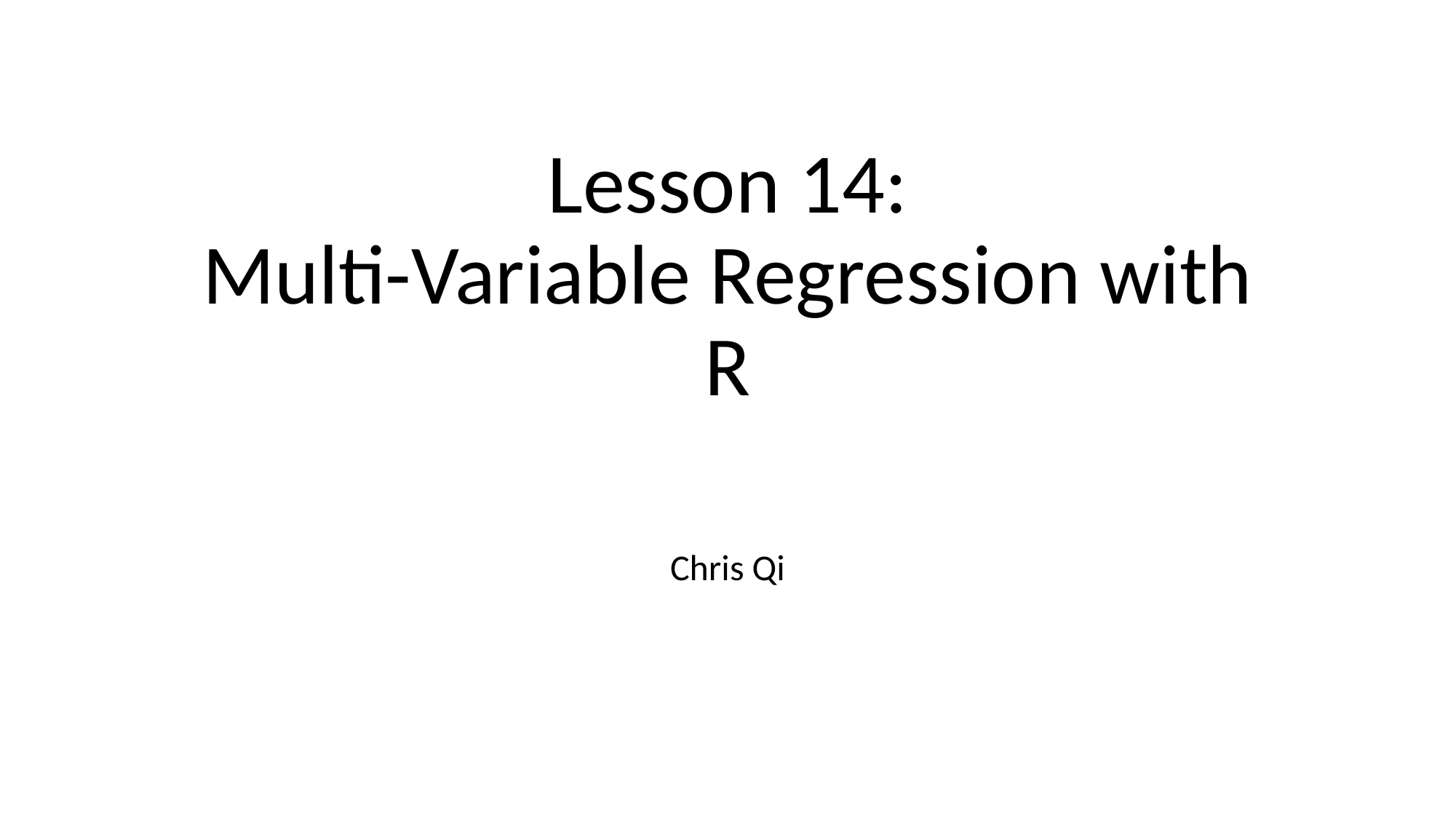

# Lesson 14: Multi-Variable Regression with R

Chris Qi